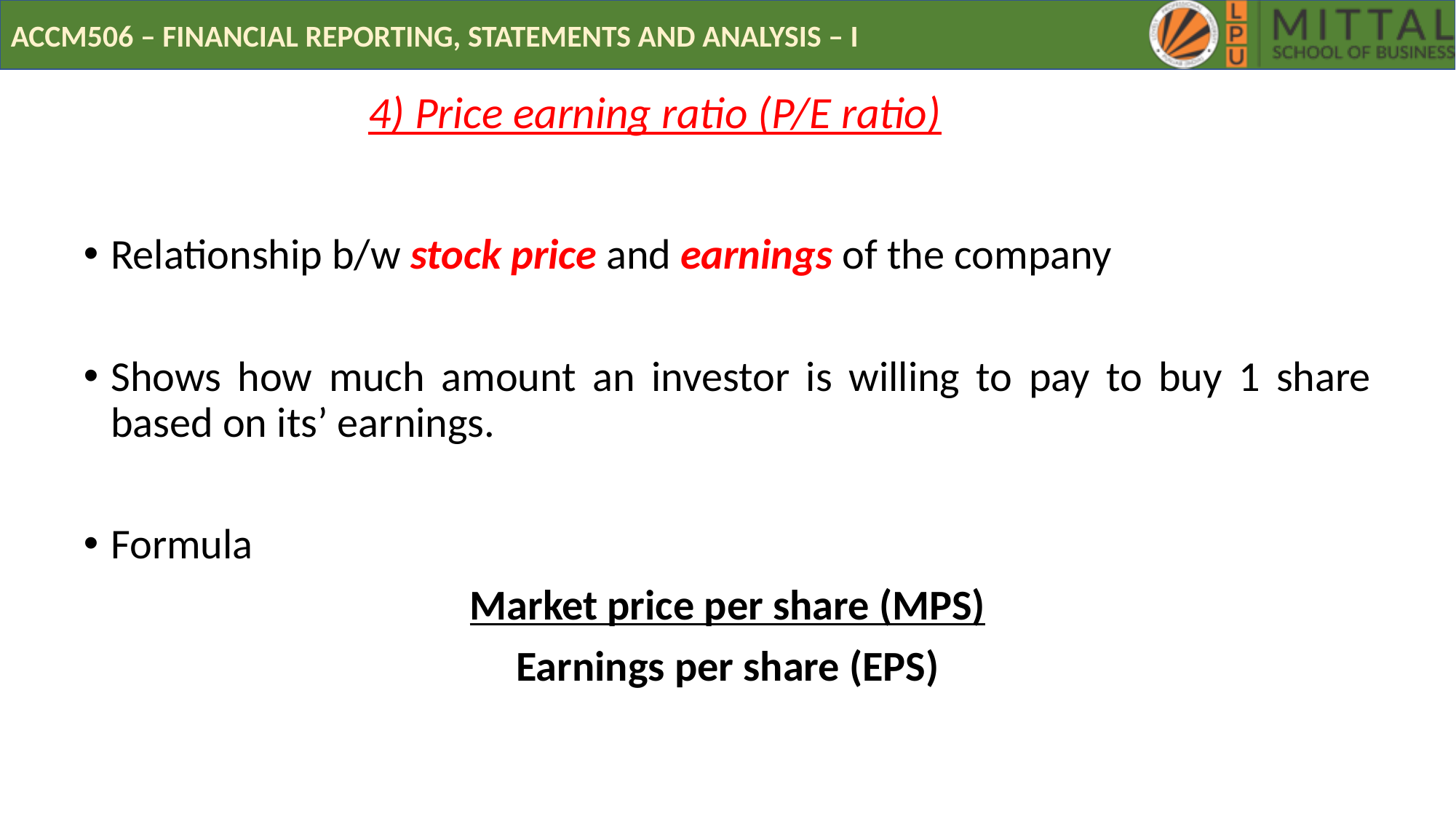

# 4) Price earning ratio (P/E ratio)
Relationship b/w stock price and earnings of the company

Shows how much amount an investor is willing to pay to buy 1 share based on its’ earnings.

Formula
Market price per share (MPS)
Earnings per share (EPS)